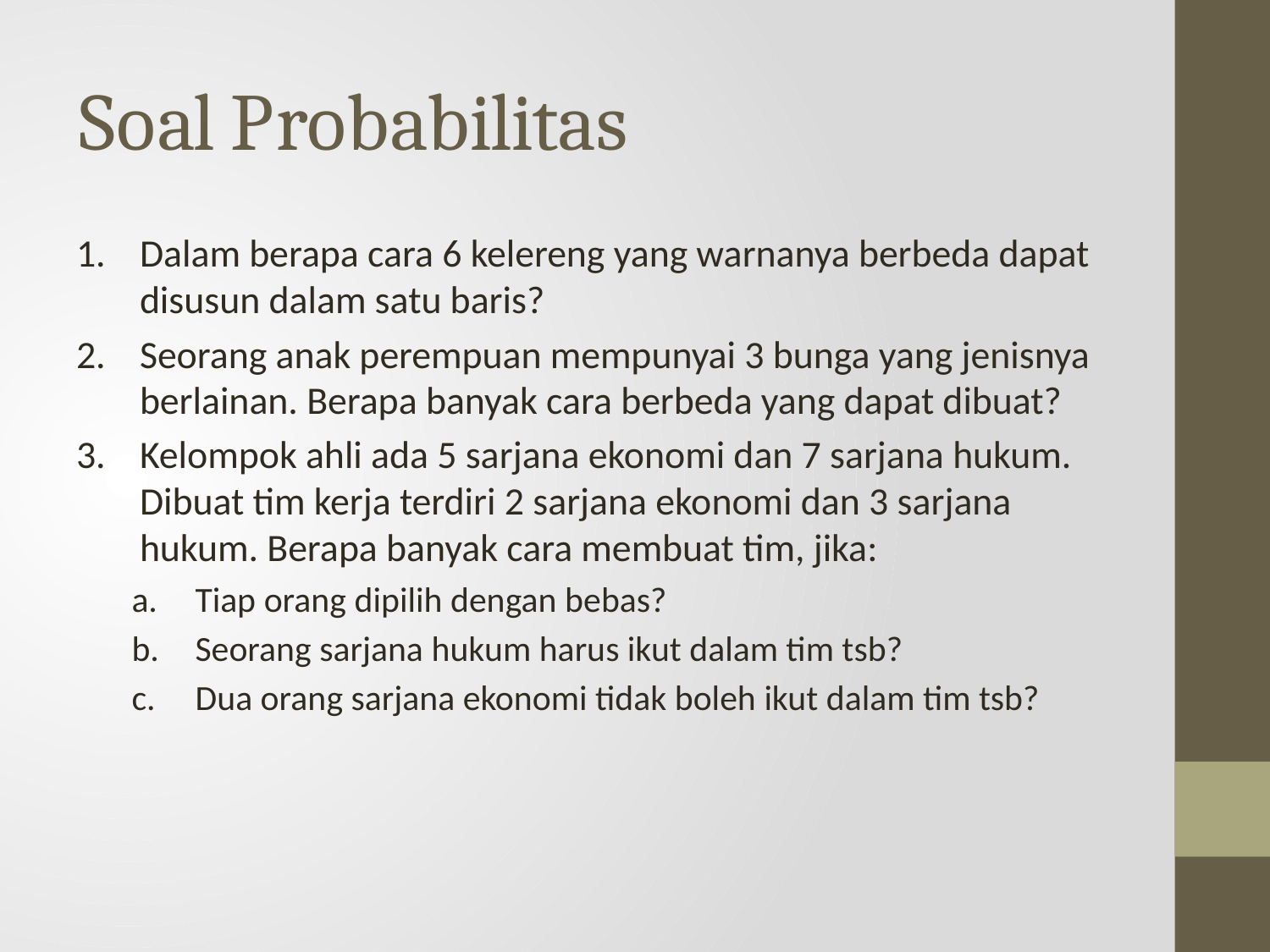

# Soal Probabilitas
Dalam berapa cara 6 kelereng yang warnanya berbeda dapat disusun dalam satu baris?
Seorang anak perempuan mempunyai 3 bunga yang jenisnya berlainan. Berapa banyak cara berbeda yang dapat dibuat?
Kelompok ahli ada 5 sarjana ekonomi dan 7 sarjana hukum. Dibuat tim kerja terdiri 2 sarjana ekonomi dan 3 sarjana hukum. Berapa banyak cara membuat tim, jika:
Tiap orang dipilih dengan bebas?
Seorang sarjana hukum harus ikut dalam tim tsb?
Dua orang sarjana ekonomi tidak boleh ikut dalam tim tsb?